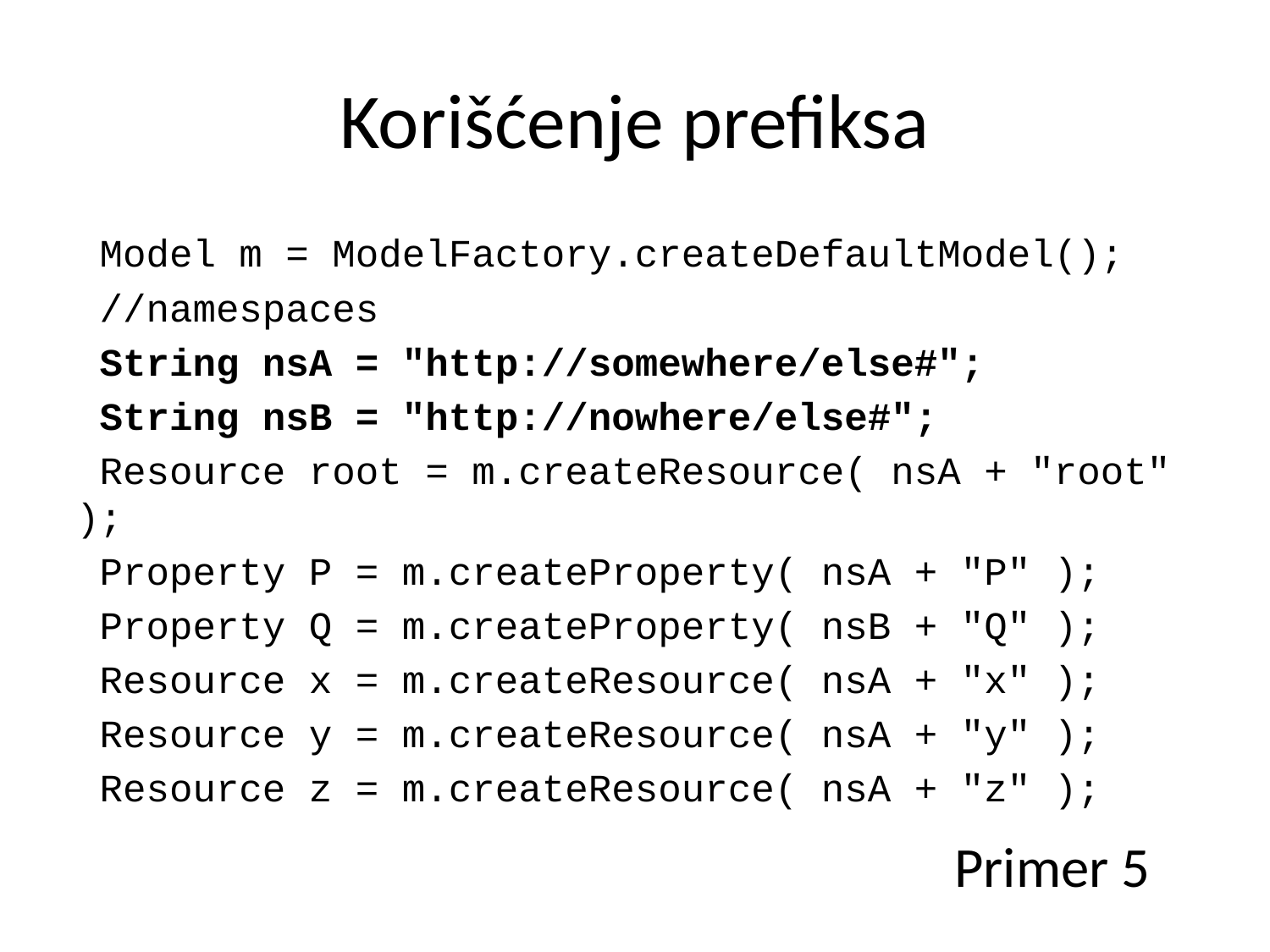

# Korišćenje prefiksa
 Model m = ModelFactory.createDefaultModel();
 //namespaces
 String nsA = "http://somewhere/else#";
 String nsB = "http://nowhere/else#";
 Resource root = m.createResource( nsA + "root" );
 Property P = m.createProperty( nsA + "P" );
 Property Q = m.createProperty( nsB + "Q" );
 Resource x = m.createResource( nsA + "x" );
 Resource y = m.createResource( nsA + "y" );
 Resource z = m.createResource( nsA + "z" );

Primer 5